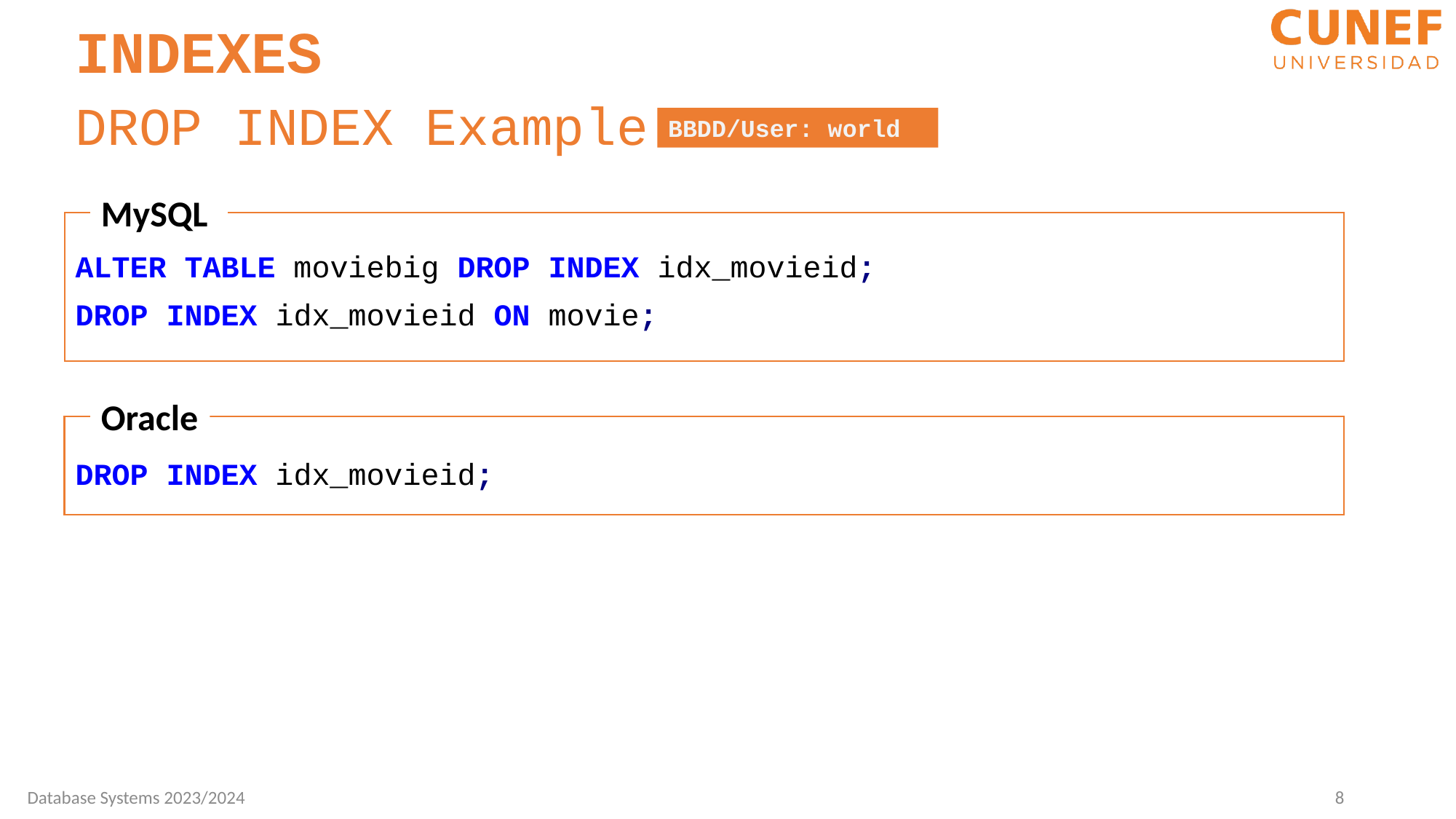

INDEXES
DROP INDEX Example
BBDD/User: world
MySQL
ALTER TABLE moviebig DROP INDEX idx_movieid;
DROP INDEX idx_movieid ON movie;
Oracle
DROP INDEX idx_movieid;
8
Database Systems 2023/2024